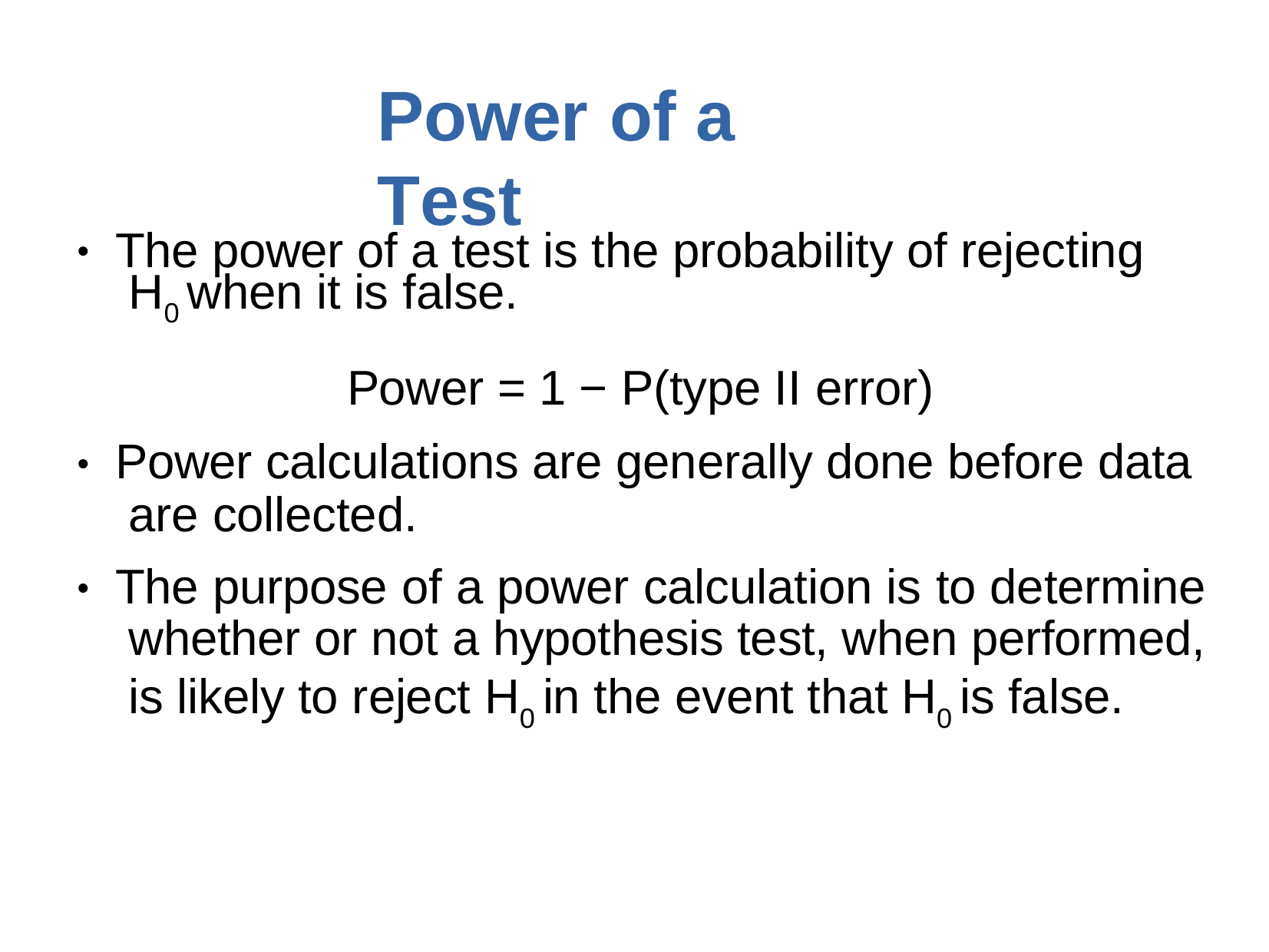

# Power	of a	Test
The power of a test is the probability of rejecting  H0 when it is false.
Power = 1 − P(type II error)
Power calculations are generally done before data  are collected.
The purpose of a power calculation is to determine  whether or not a hypothesis test, when performed,  is likely to reject H0 in the event that H0 is false.
●
●
●